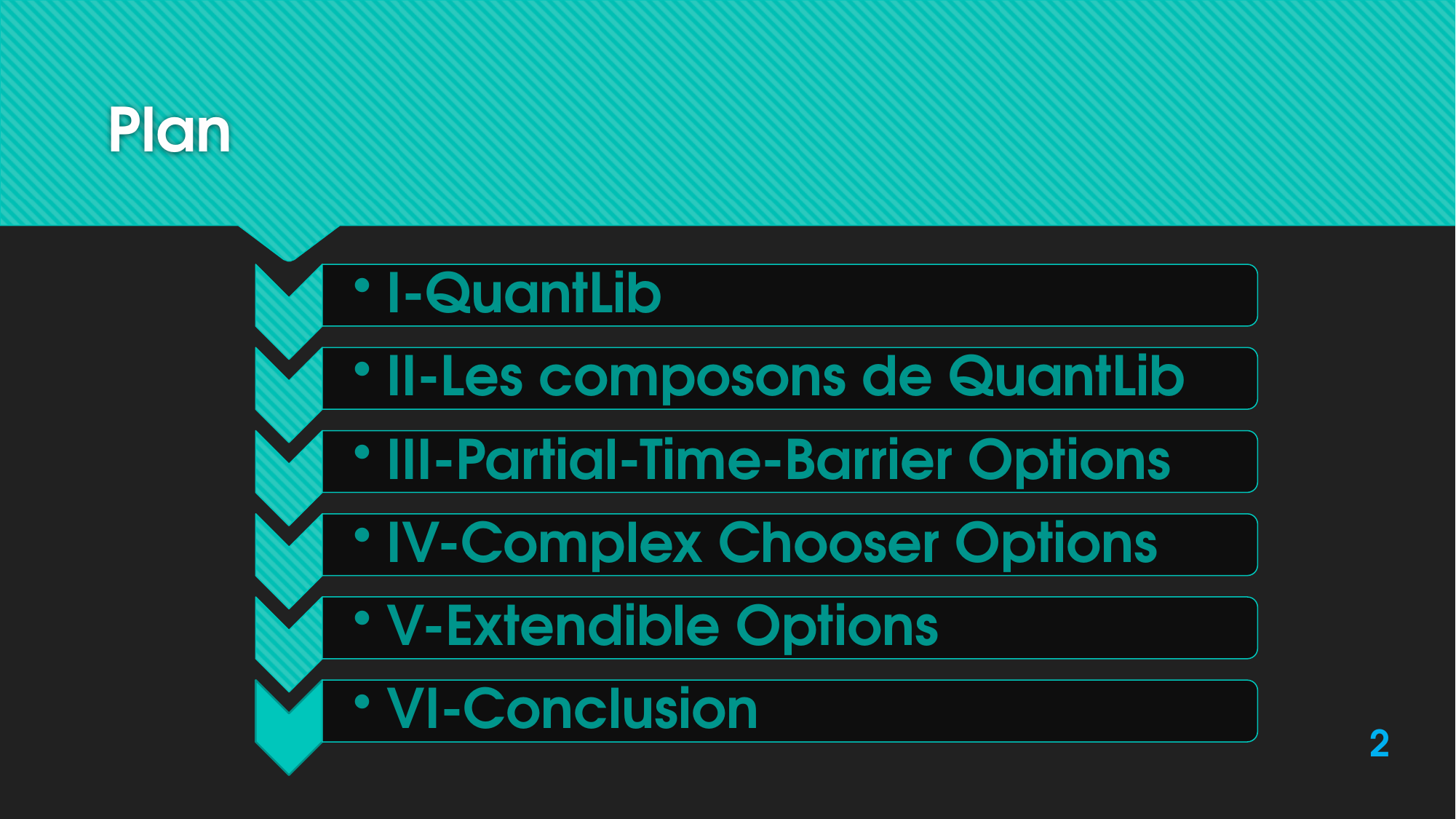

# Plan

I-QuantLib

II-Les composons de QuantLib

III-Partial-Time-Barrier Options

IV-Complex Chooser Options

V-Extendible Options

VI-Conclusion
2